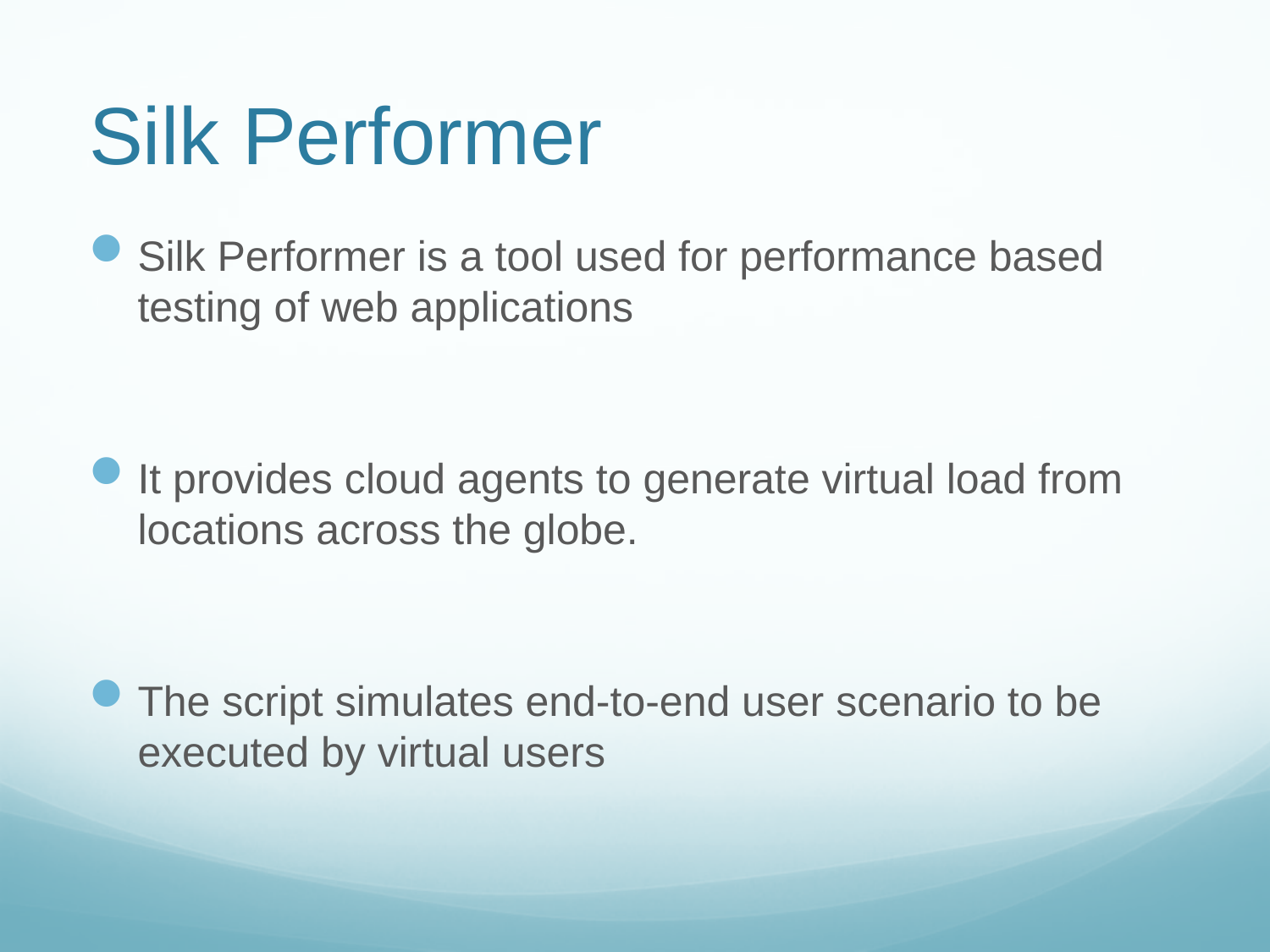

# Silk Performer
Silk Performer is a tool used for performance based testing of web applications

It provides cloud agents to generate virtual load from locations across the globe.

The script simulates end-to-end user scenario to be executed by virtual users